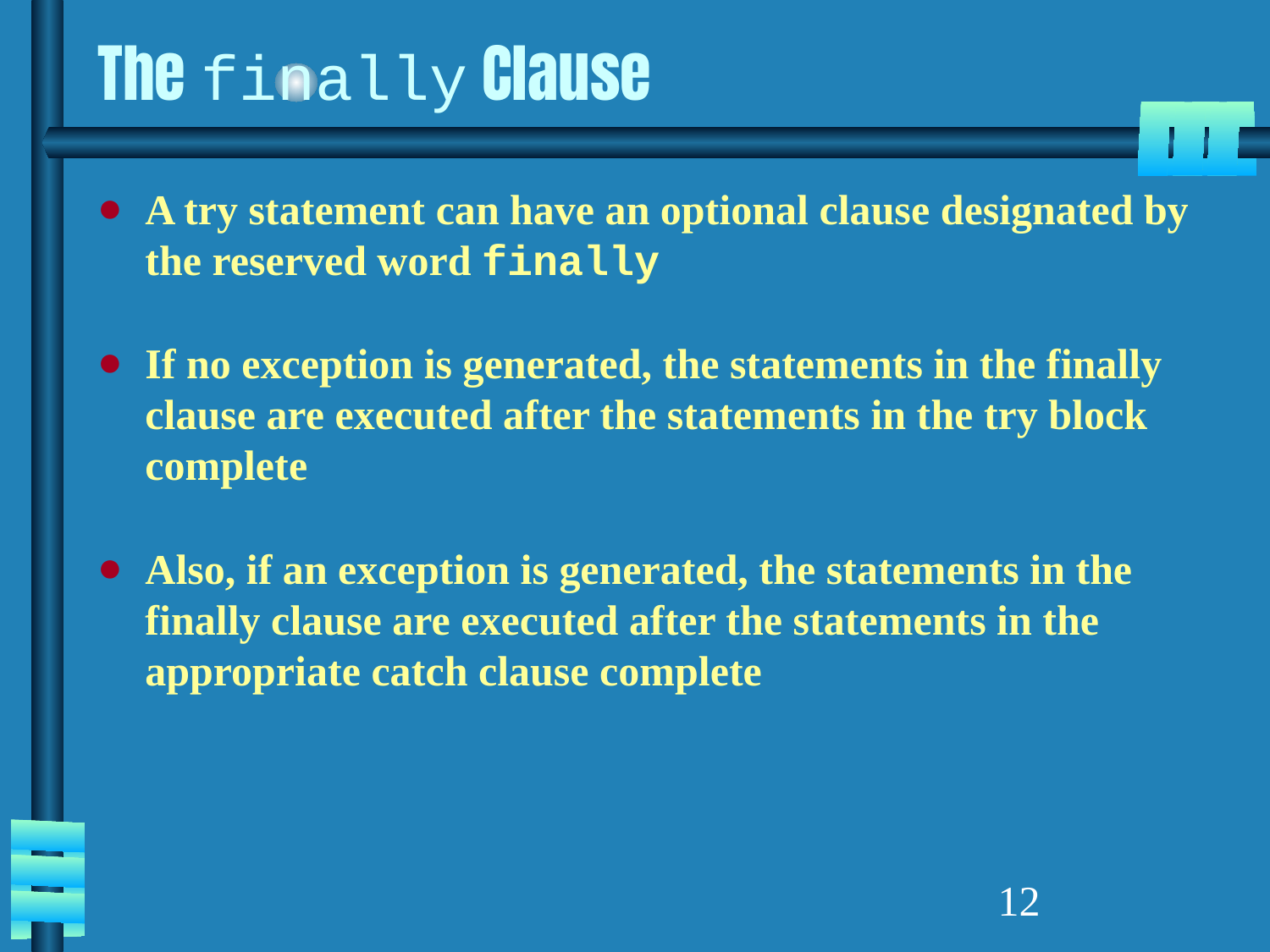

# The finally Clause
A try statement can have an optional clause designated by the reserved word finally

If no exception is generated, the statements in the finally clause are executed after the statements in the try block complete

Also, if an exception is generated, the statements in the finally clause are executed after the statements in the appropriate catch clause complete
12